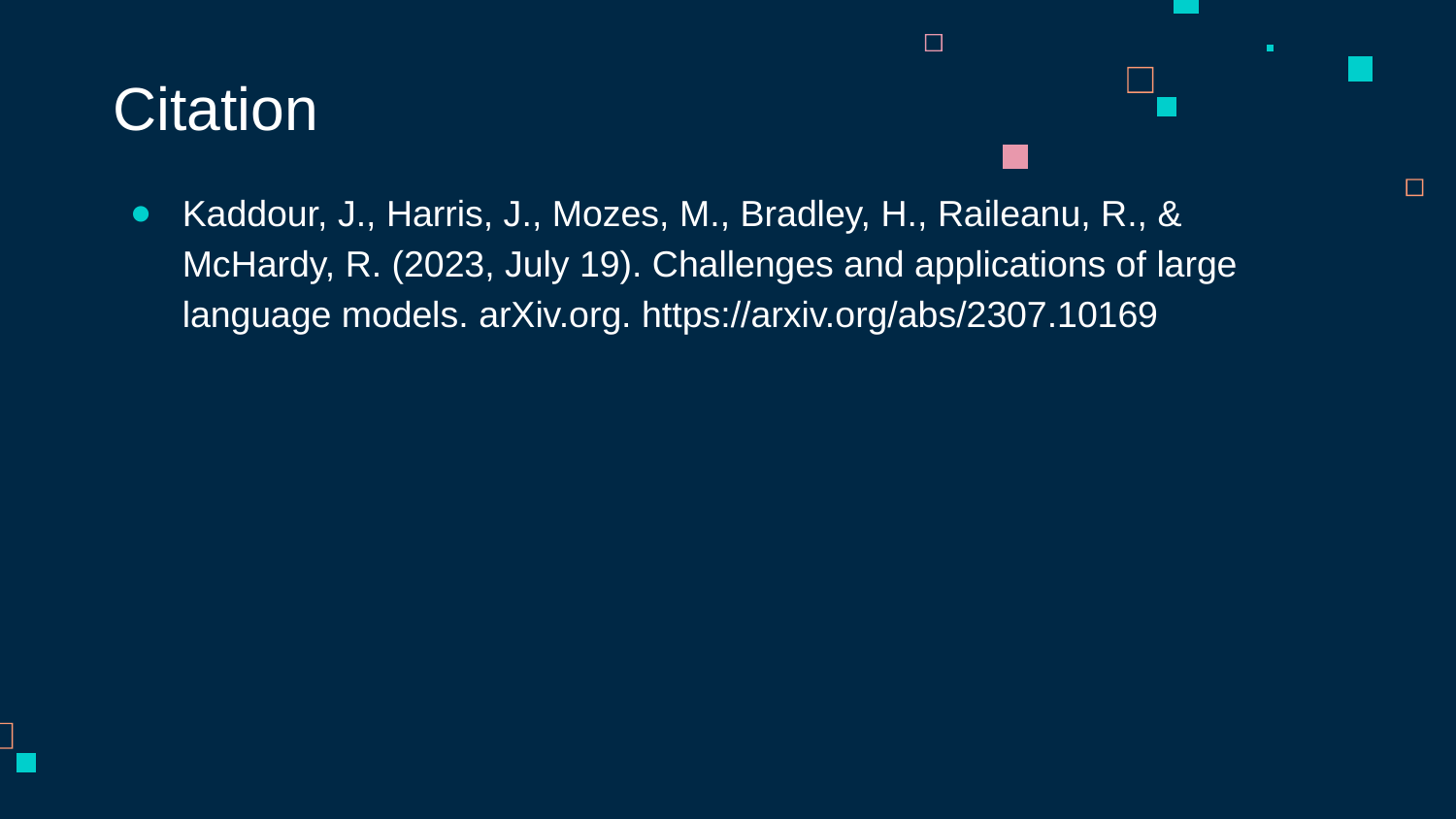

# Citation
Kaddour, J., Harris, J., Mozes, M., Bradley, H., Raileanu, R., & McHardy, R. (2023, July 19). Challenges and applications of large language models. arXiv.org. https://arxiv.org/abs/2307.10169